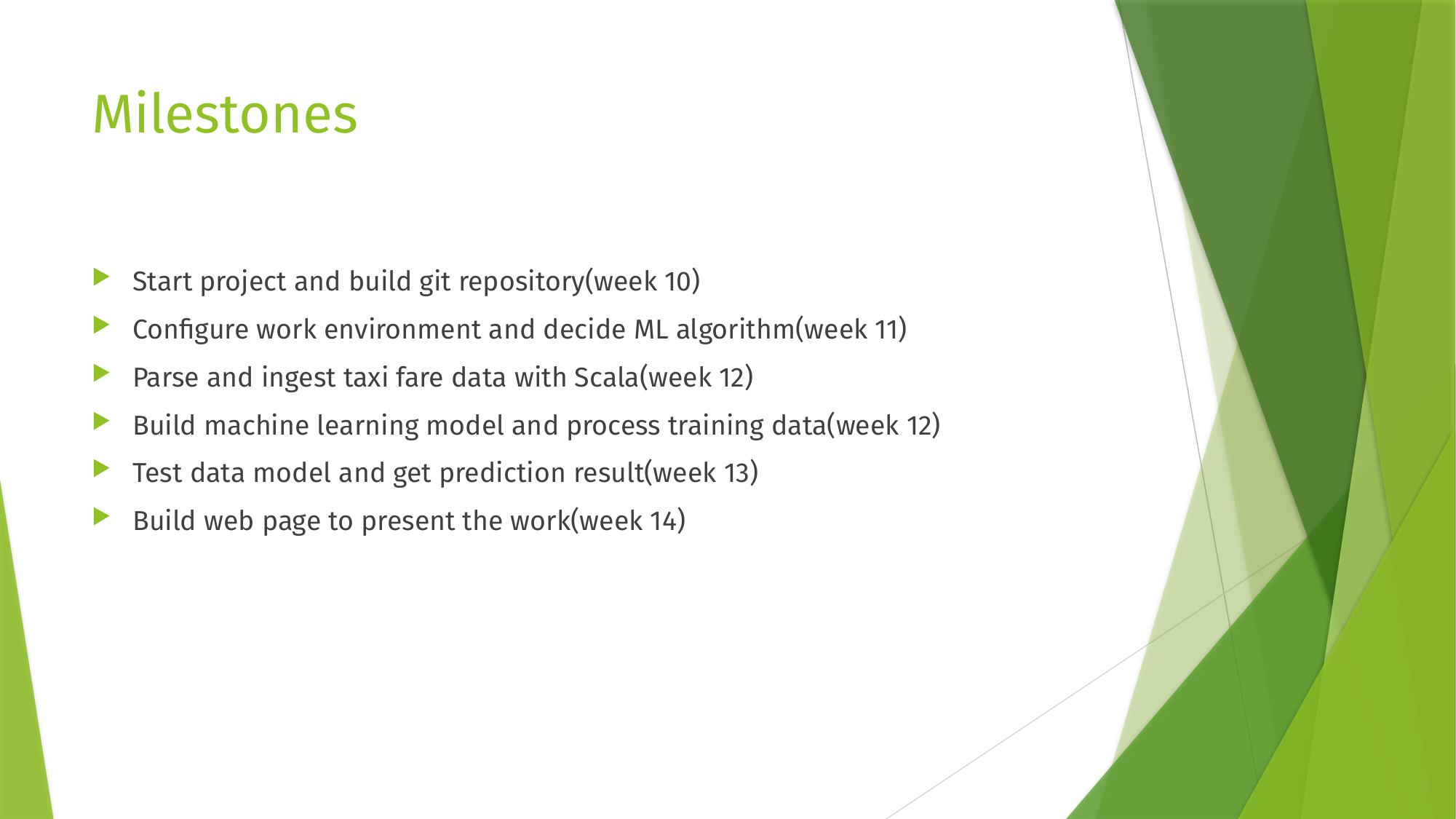

# Milestones
Start project and build git repository(week 10)
Configure work environment and decide ML algorithm(week 11)
Parse and ingest taxi fare data with Scala(week 12)
Build machine learning model and process training data(week 12)
Test data model and get prediction result(week 13)
Build web page to present the work(week 14)